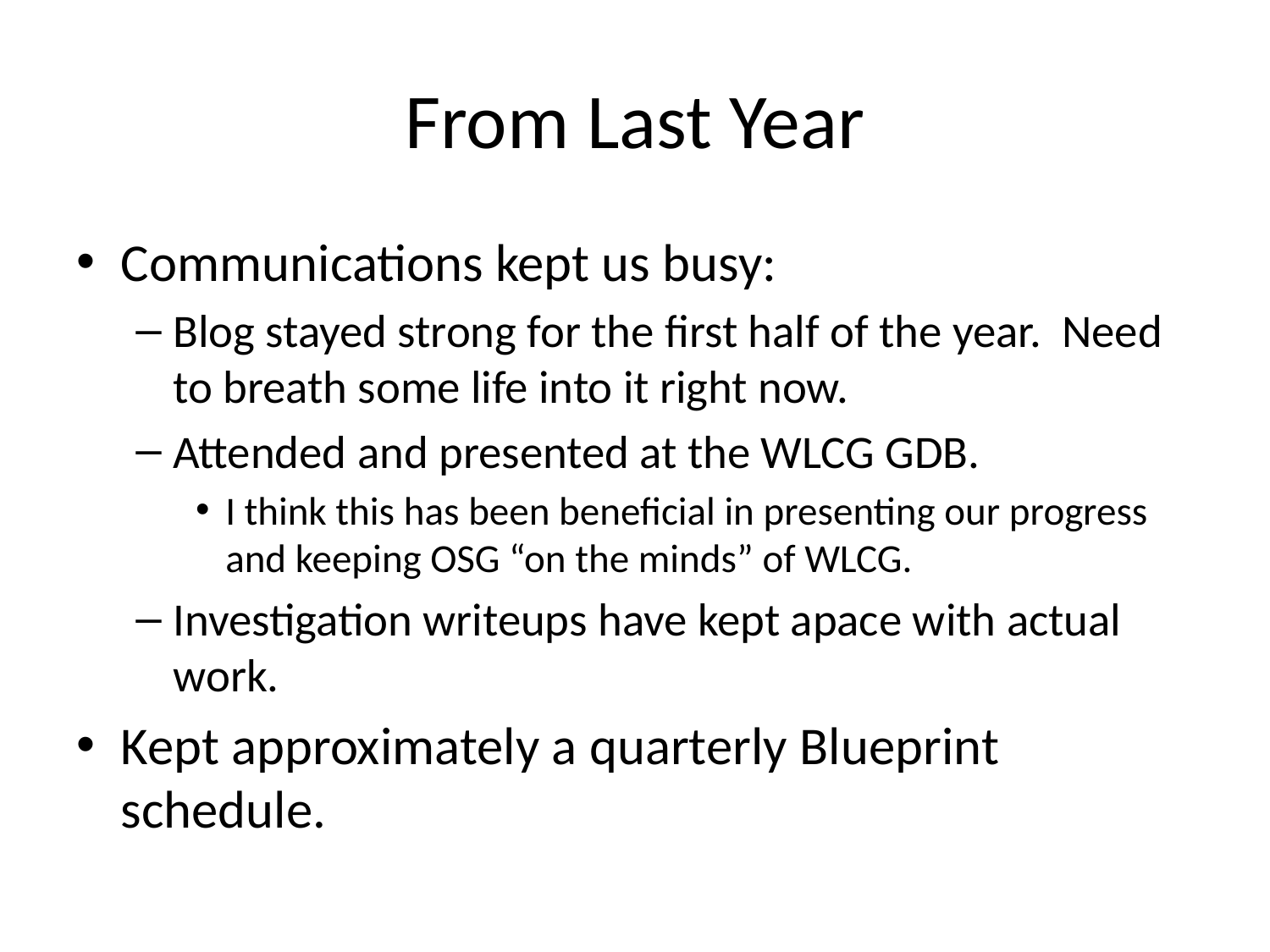

# From Last Year
Communications kept us busy:
Blog stayed strong for the first half of the year.  Need to breath some life into it right now.
Attended and presented at the WLCG GDB.
I think this has been beneficial in presenting our progress and keeping OSG “on the minds” of WLCG.
Investigation writeups have kept apace with actual work.
Kept approximately a quarterly Blueprint schedule.